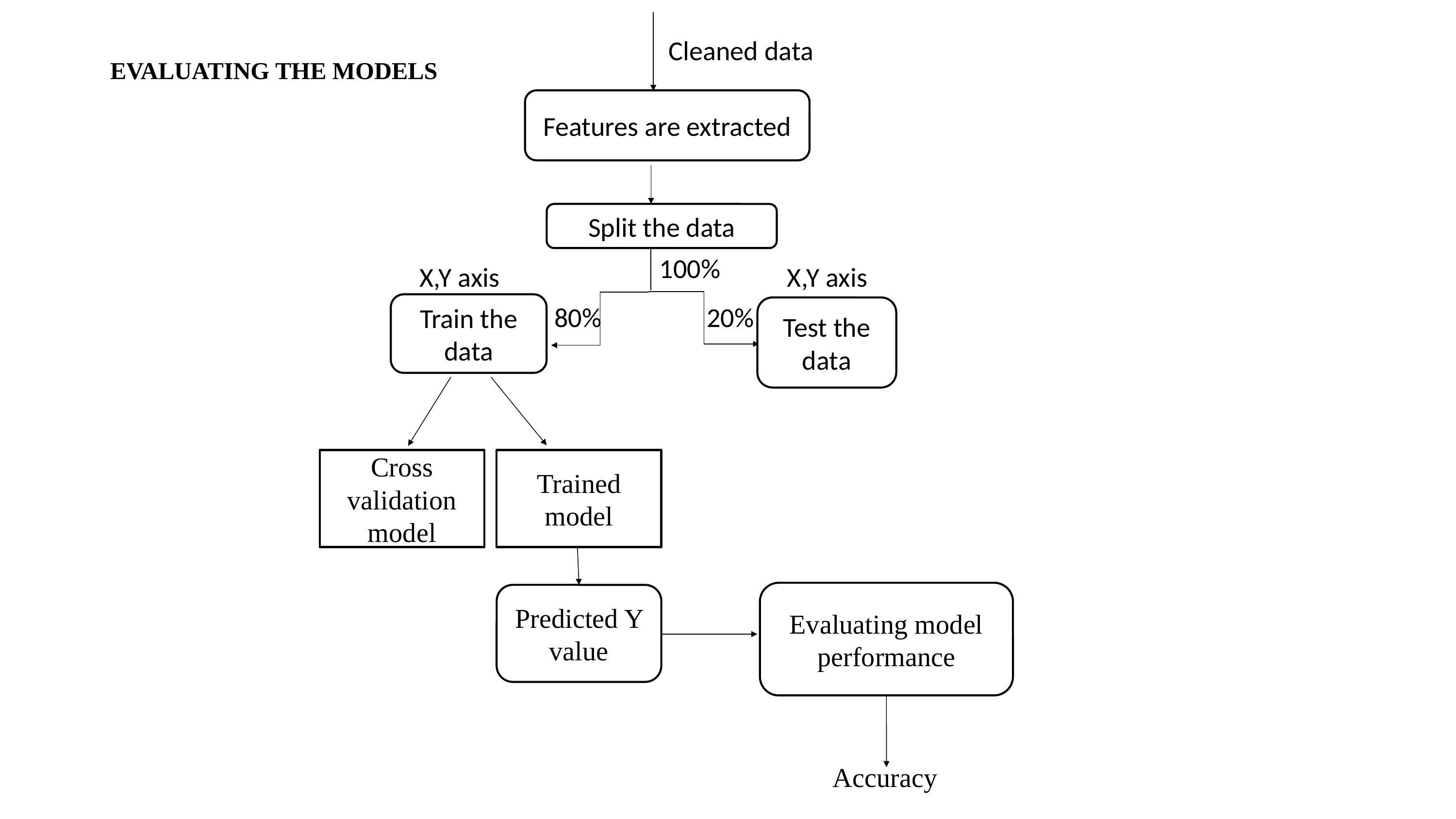

Cleaned data
EVALUATING THE MODELS
Features are extracted
Split the data
100%
X,Y axis
X,Y axis
Train the data
80%
20%
Test the data
Cross validation model
Trained model
Evaluating model performance
Predicted Y value
         Accuracy